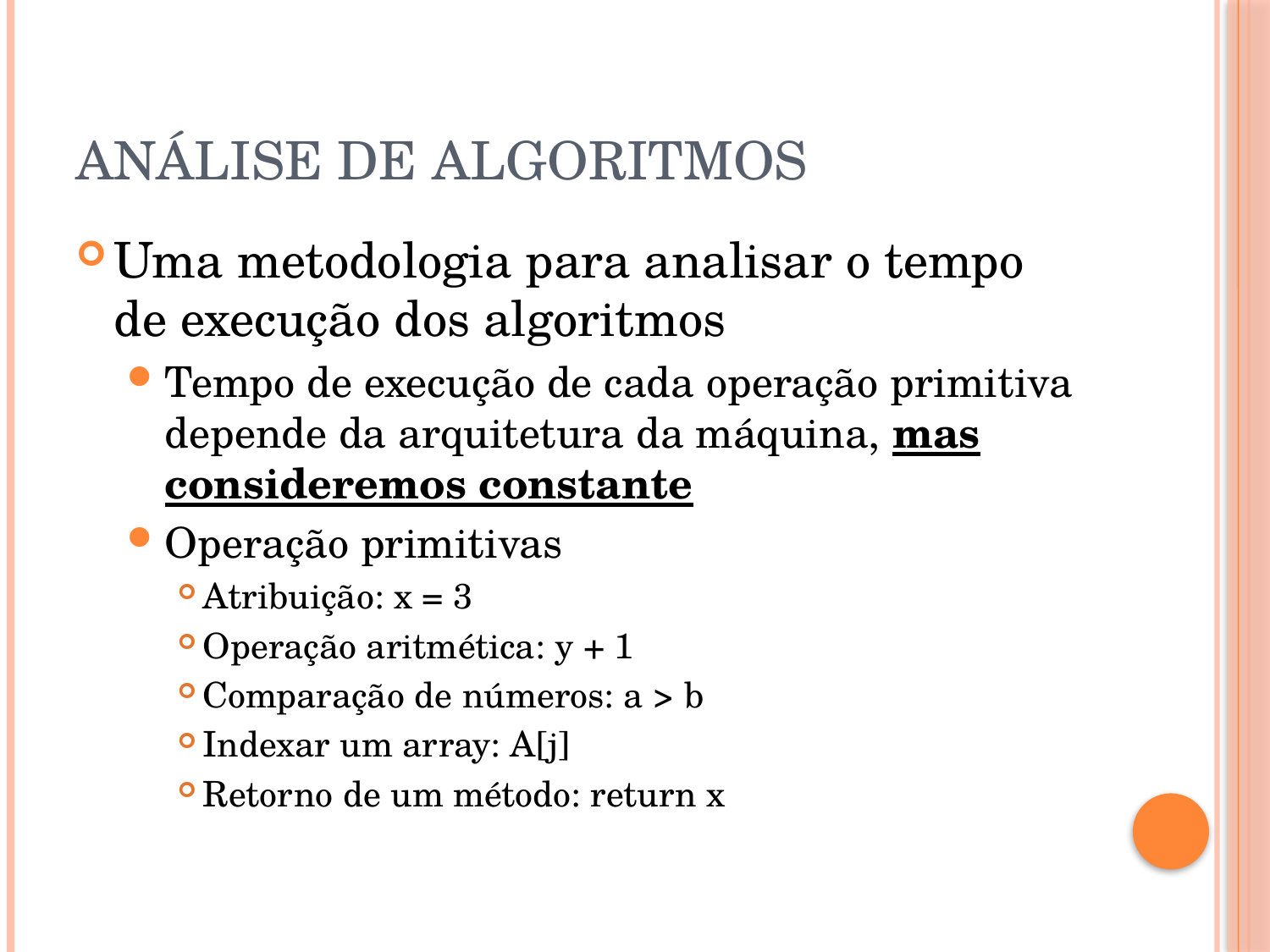

# Análise de algoritmos
Uma metodologia para analisar o tempo de execução dos algoritmos
Tempo de execução de cada operação primitiva depende da arquitetura da máquina, mas consideremos constante
Operação primitivas
Atribuição: x = 3
Operação aritmética: y + 1
Comparação de números: a > b
Indexar um array: A[j]
Retorno de um método: return x